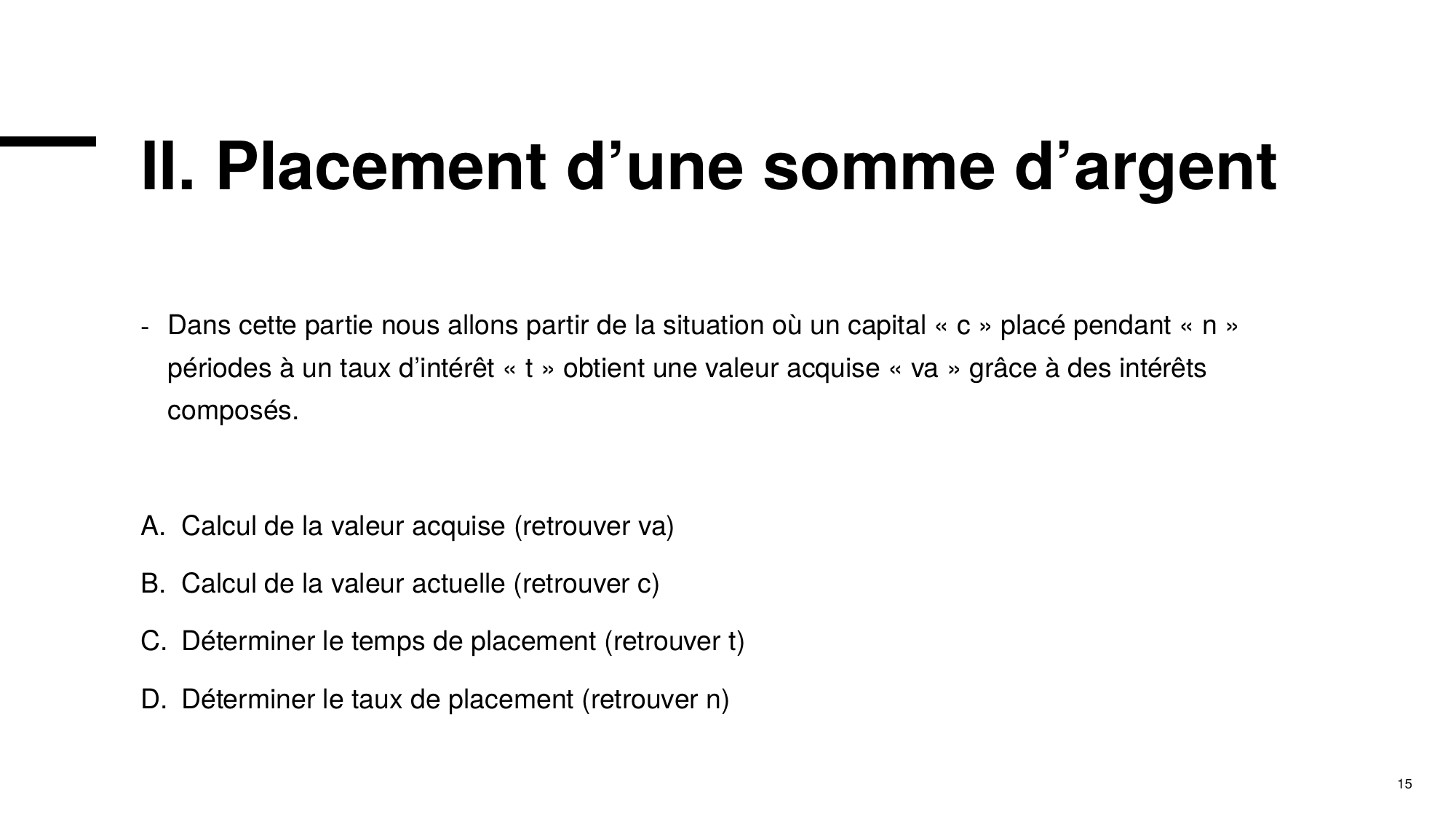

# II. Placement d’une somme d’argent
Dans cette partie nous allons partir de la situation où un capital « c » placé pendant « n » périodes à un taux d’intérêt « t » obtient une valeur acquise « va » grâce à des intérêts composés.

Calcul de la valeur acquise (retrouver va)
Calcul de la valeur actuelle (retrouver c)
Déterminer le temps de placement (retrouver t)
Déterminer le taux de placement (retrouver n)
15